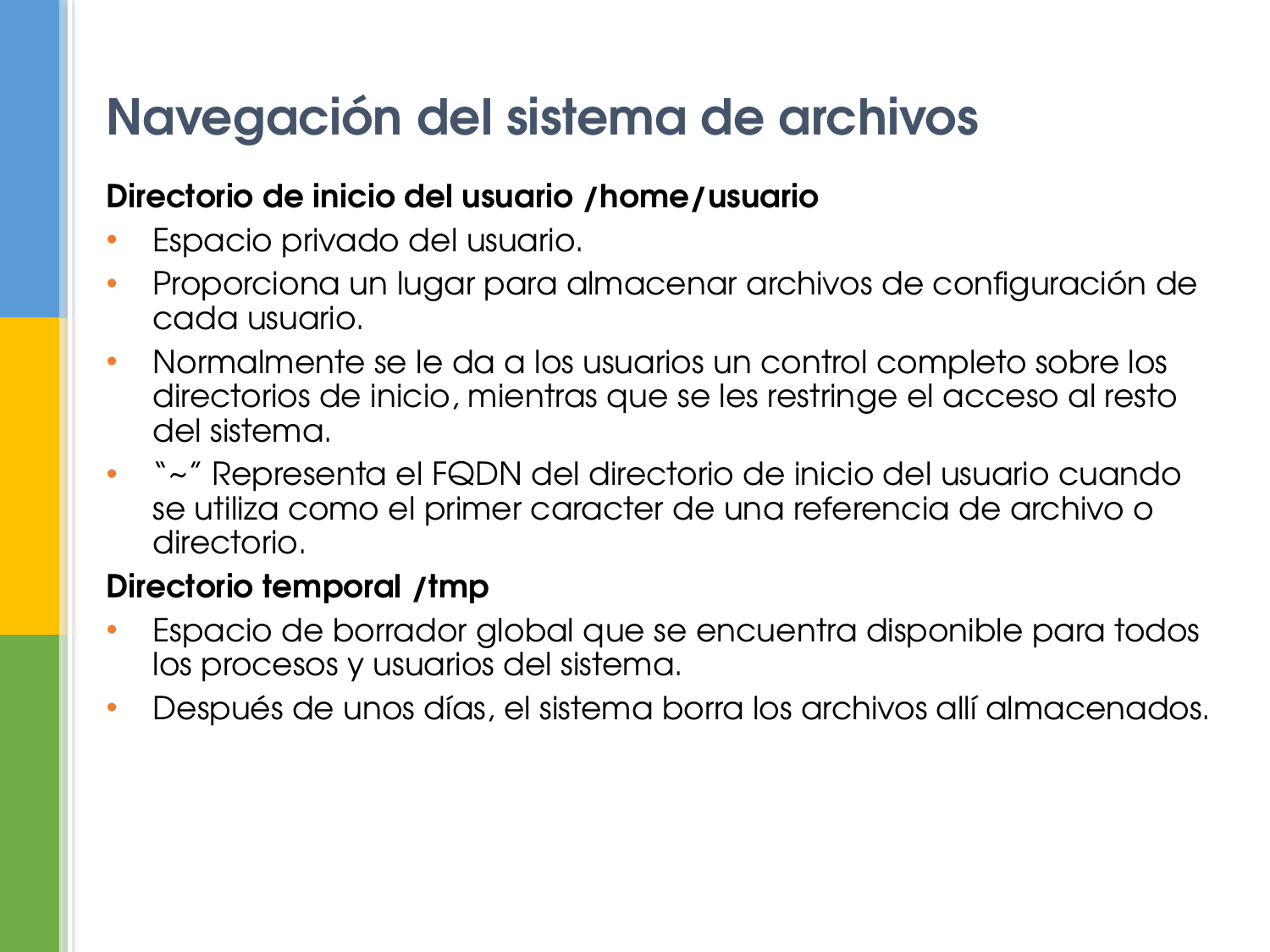

Navegación del sistema de archivos
Directorio de inicio del usuario /home/usuario
Espacio privado del usuario.
Proporciona un lugar para almacenar archivos de configuración de cada usuario.
Normalmente se le da a los usuarios un control completo sobre los directorios de inicio, mientras que se les restringe el acceso al resto del sistema.
“~” Representa el FQDN del directorio de inicio del usuario cuando se utiliza como el primer caracter de una referencia de archivo o directorio.
Directorio temporal /tmp
Espacio de borrador global que se encuentra disponible para todos los procesos y usuarios del sistema.
Después de unos días, el sistema borra los archivos allí almacenados.